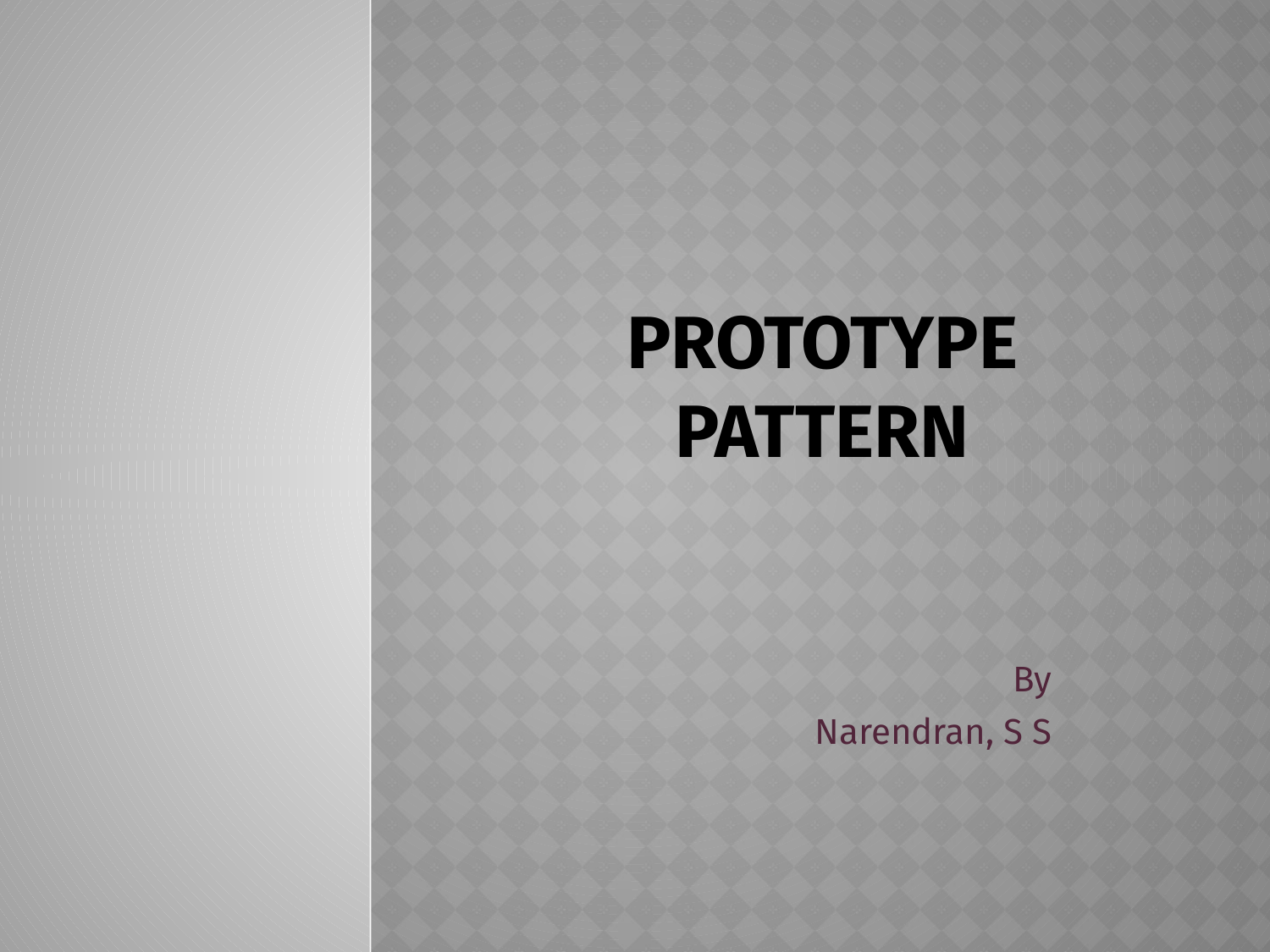

# Prototype Pattern
By
Narendran, S S